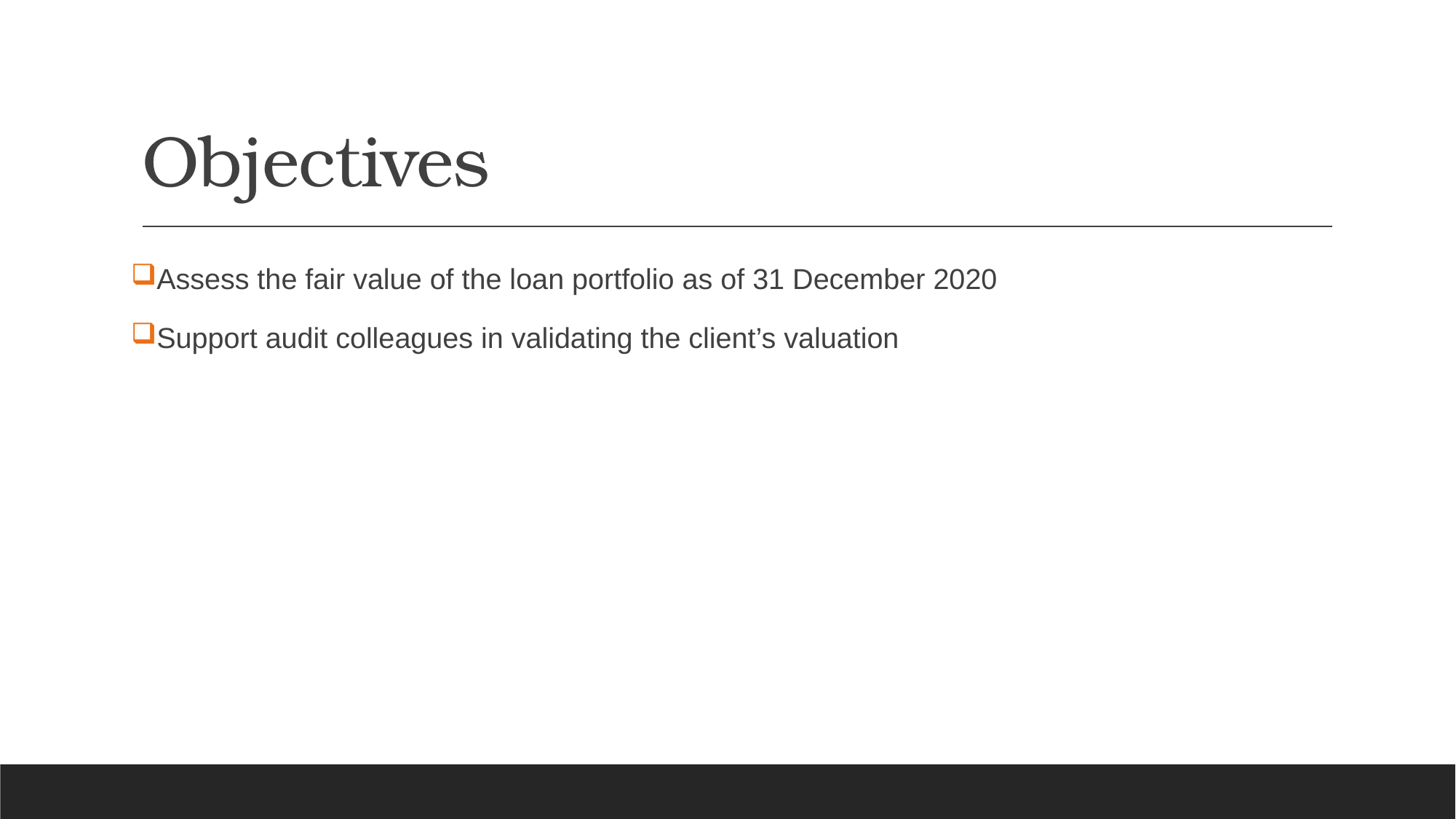

# Objectives
Assess the fair value of the loan portfolio as of 31 December 2020
Support audit colleagues in validating the client’s valuation